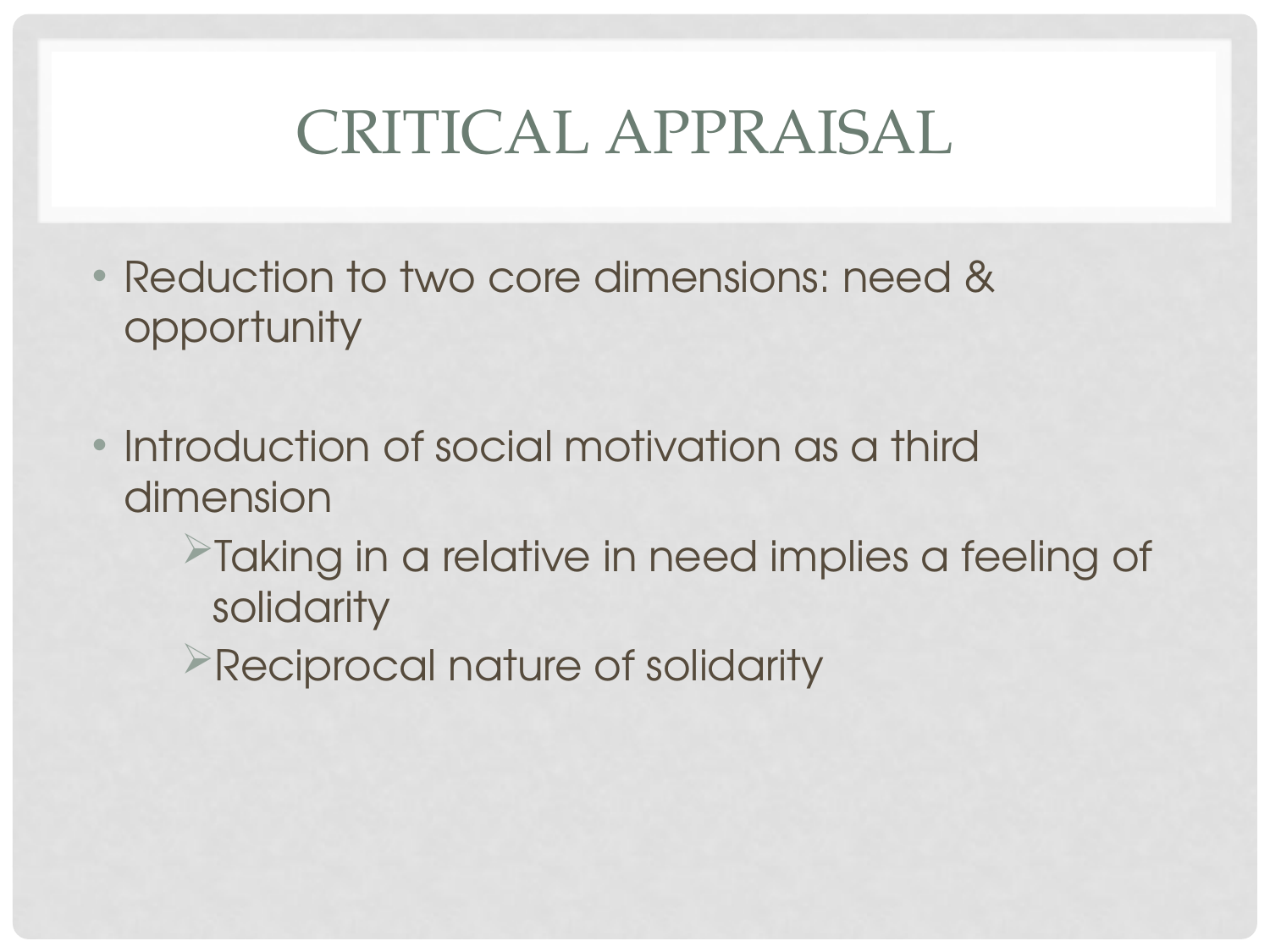

# Critical appraisal
Reduction to two core dimensions: need & opportunity

Introduction of social motivation as a third dimension
Taking in a relative in need implies a feeling of solidarity
Reciprocal nature of solidarity